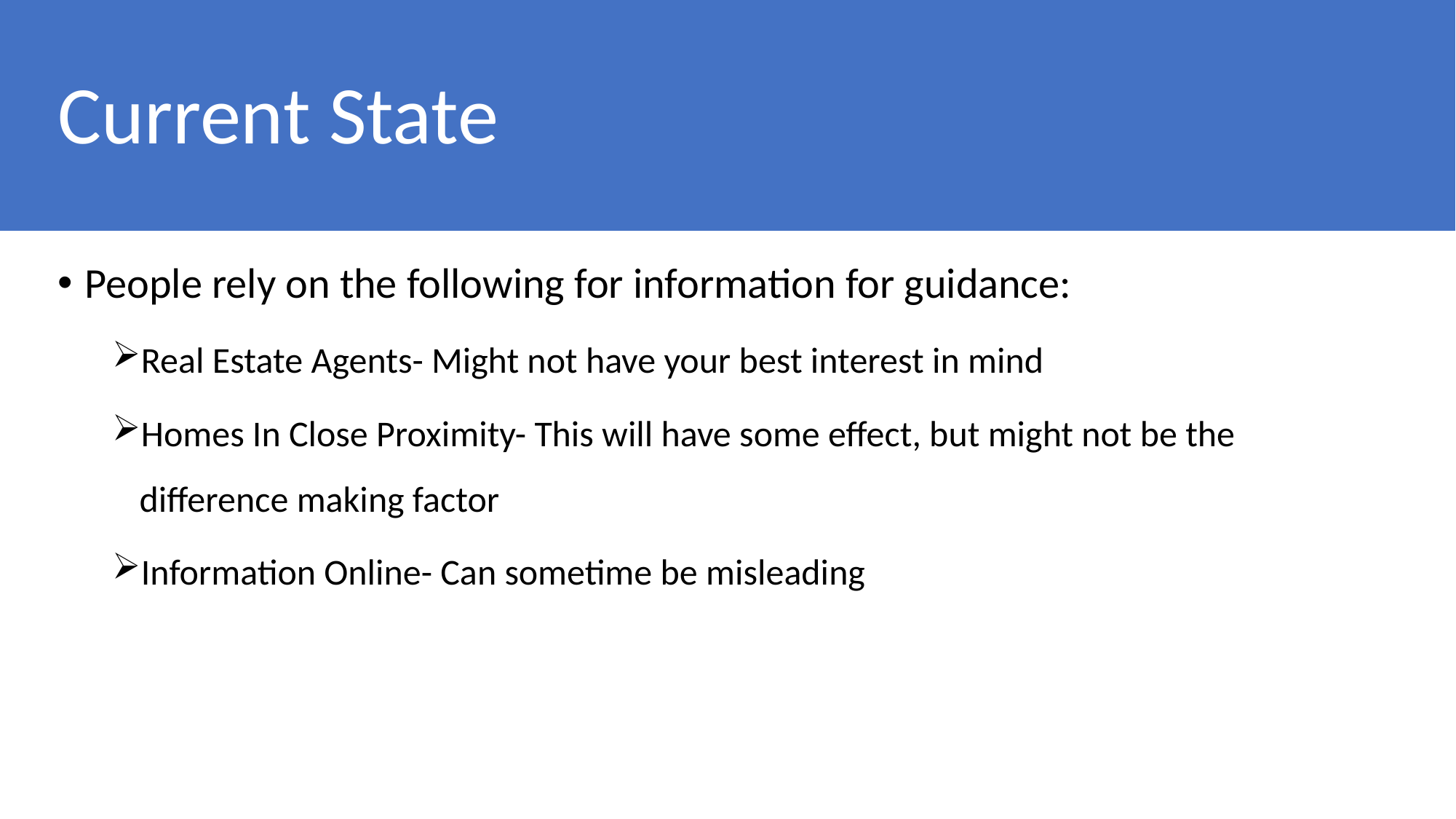

# Current State
People rely on the following for information for guidance:
Real Estate Agents- Might not have your best interest in mind
Homes In Close Proximity- This will have some effect, but might not be the difference making factor
Information Online- Can sometime be misleading